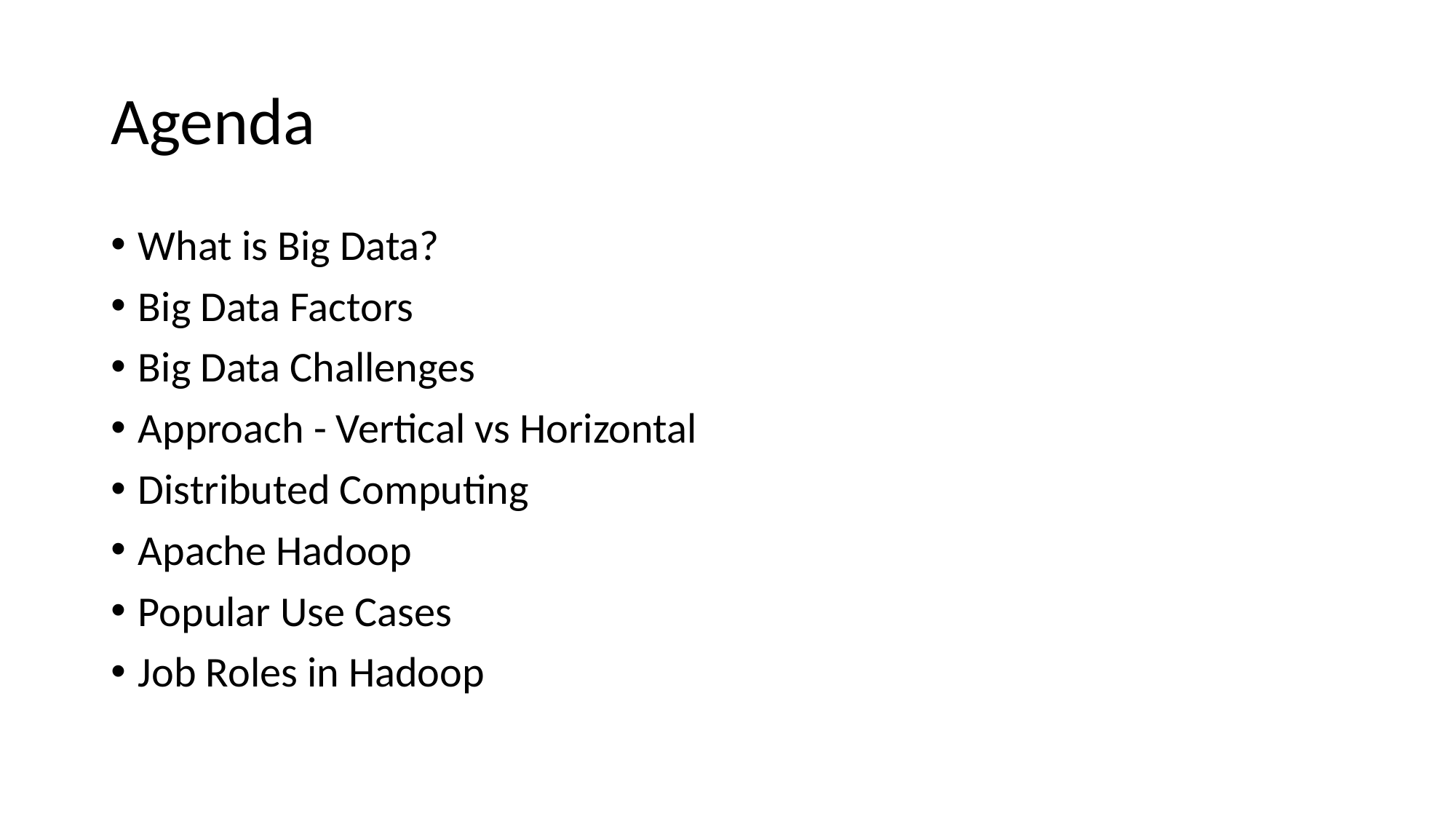

# Agenda
What is Big Data?
Big Data Factors
Big Data Challenges
Approach - Vertical vs Horizontal
Distributed Computing
Apache Hadoop
Popular Use Cases
Job Roles in Hadoop